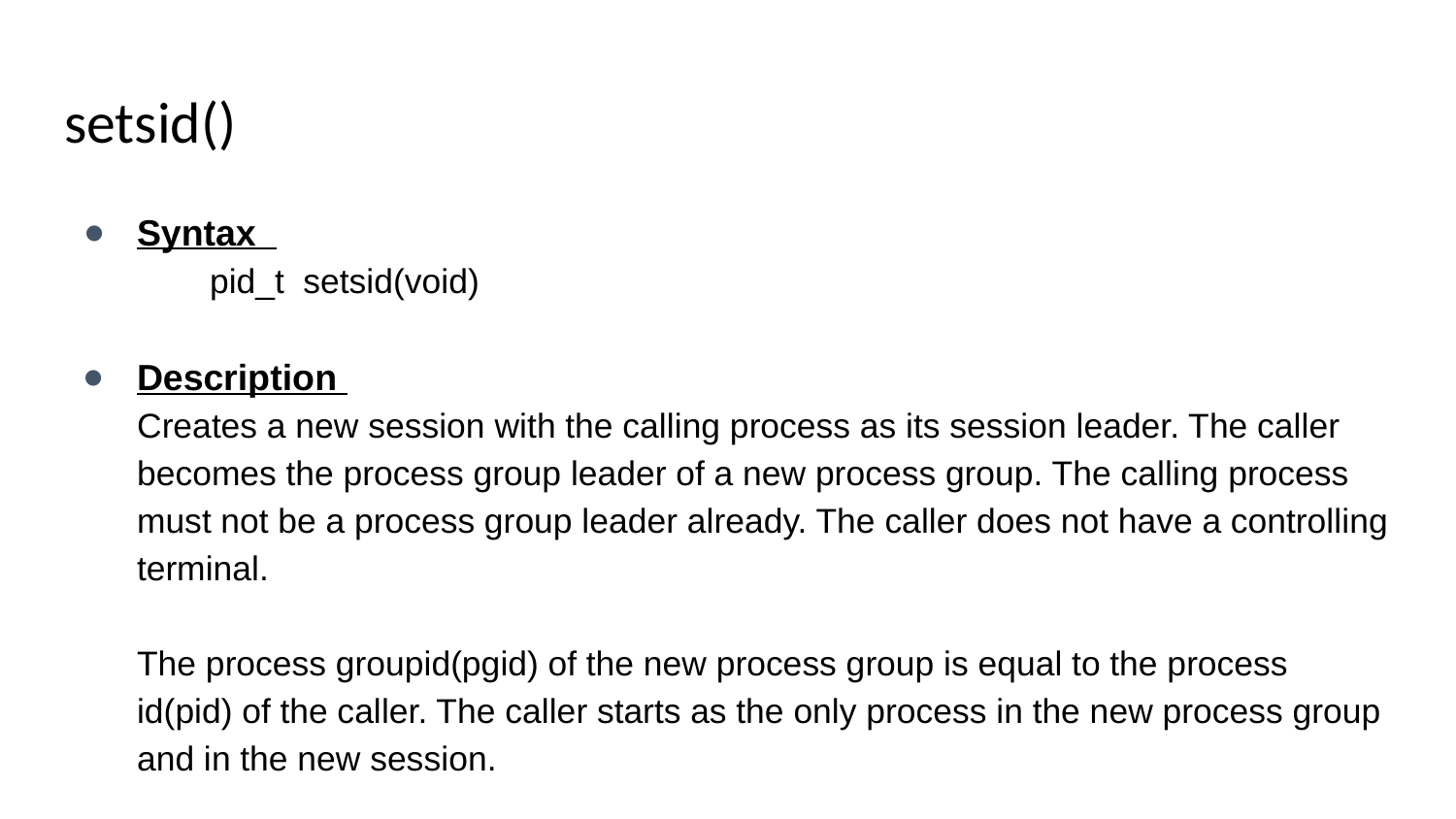

# setsid()
Syntax
       	pid_t  setsid(void)

Description
Creates a new session with the calling process as its session leader. The caller becomes the process group leader of a new process group. The calling process must not be a process group leader already. The caller does not have a controlling terminal.

The process groupid(pgid) of the new process group is equal to the process id(pid) of the caller. The caller starts as the only process in the new process group and in the new session.